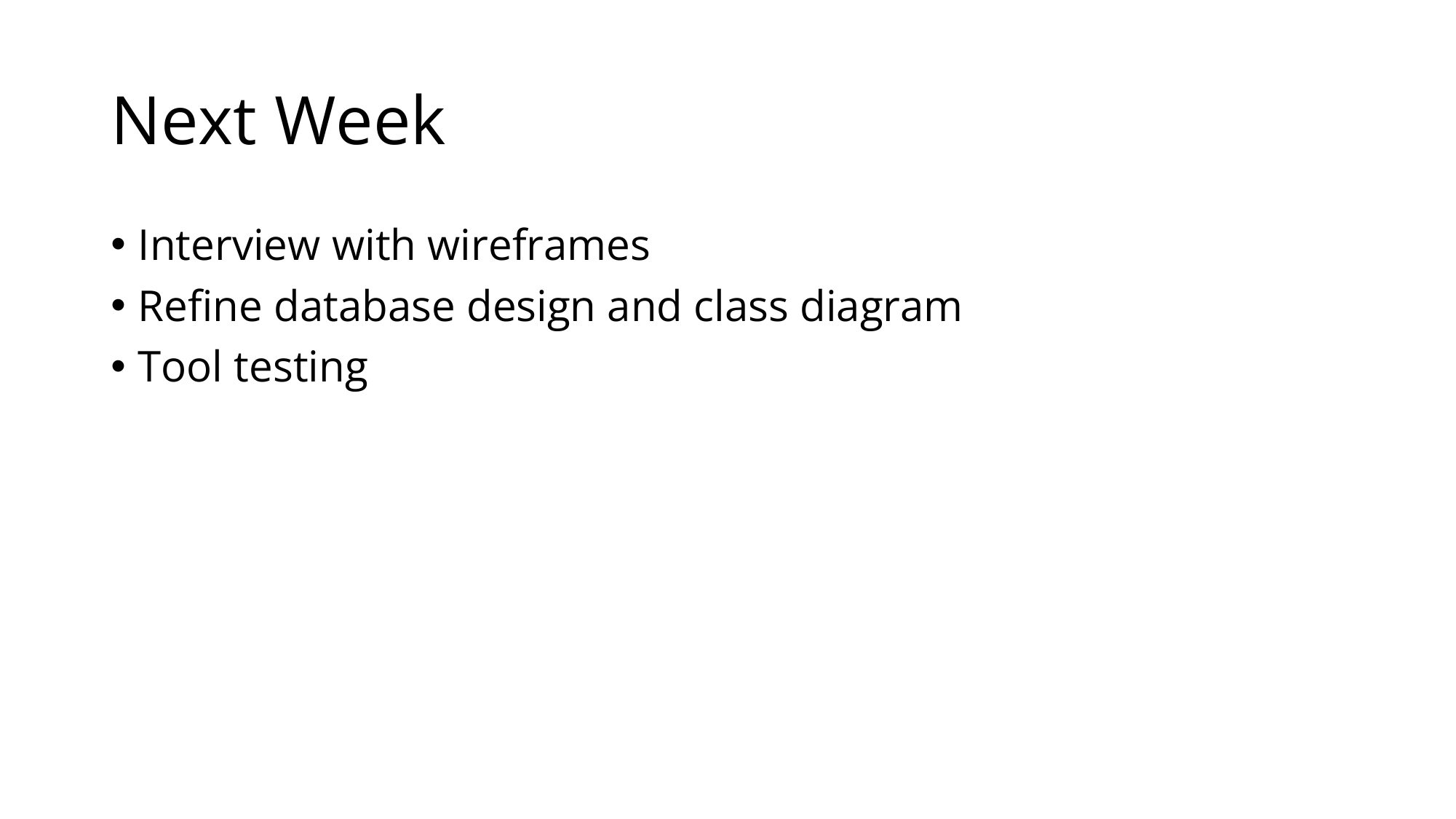

# Next Week
Interview with wireframes
Refine database design and class diagram
Tool testing